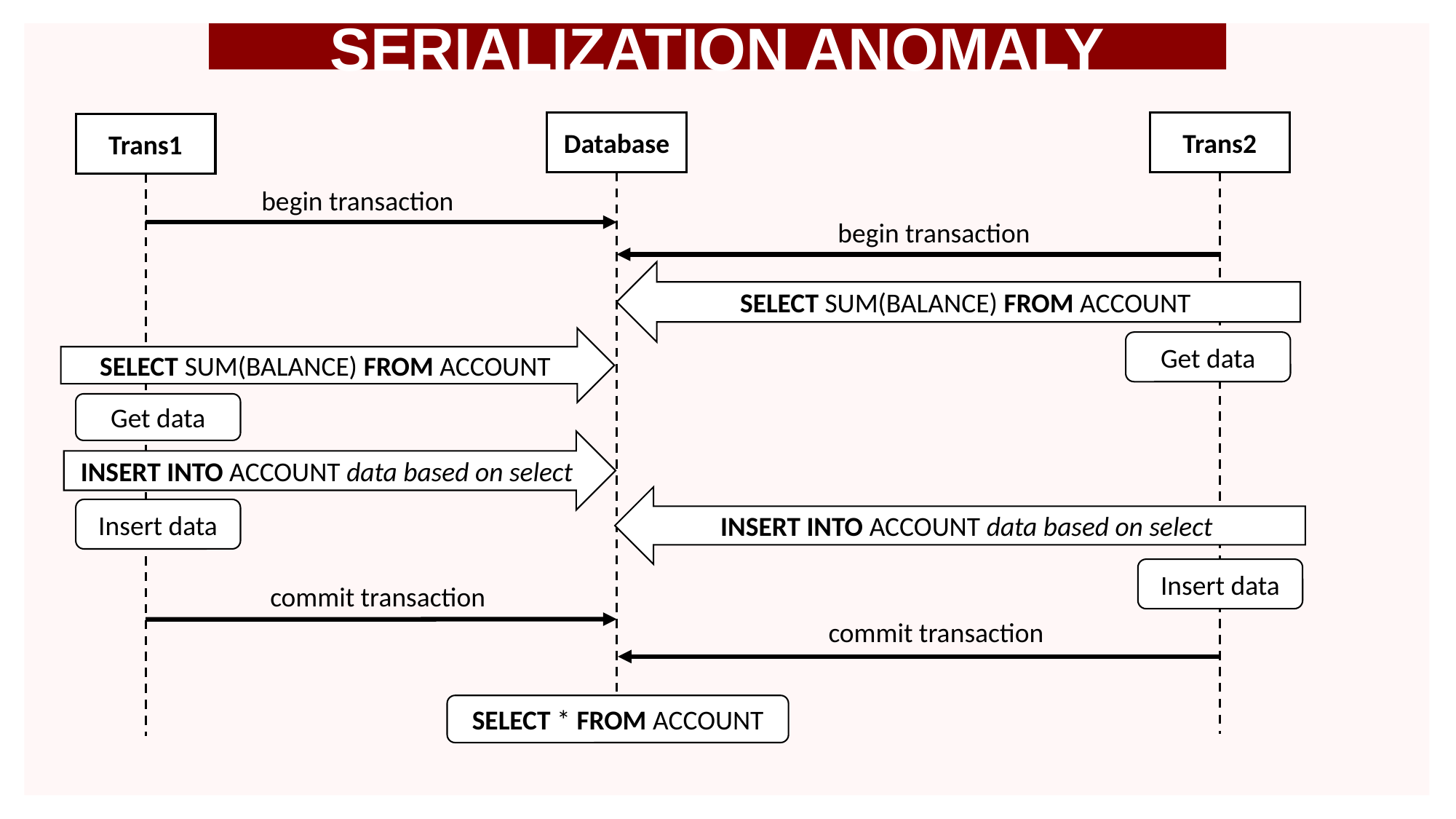

SERIALIZATION ANOMALY
Database
Trans2
Trans1

begin transaction
begin transaction
SELECT SUM(BALANCE) FROM ACCOUNT
SELECT SUM(BALANCE) FROM ACCOUNT
Get data
Get data
INSERT INTO ACCOUNT data based on select
INSERT INTO ACCOUNT data based on select
Insert data
Insert data
commit transaction
commit transaction
SELECT * FROM ACCOUNT